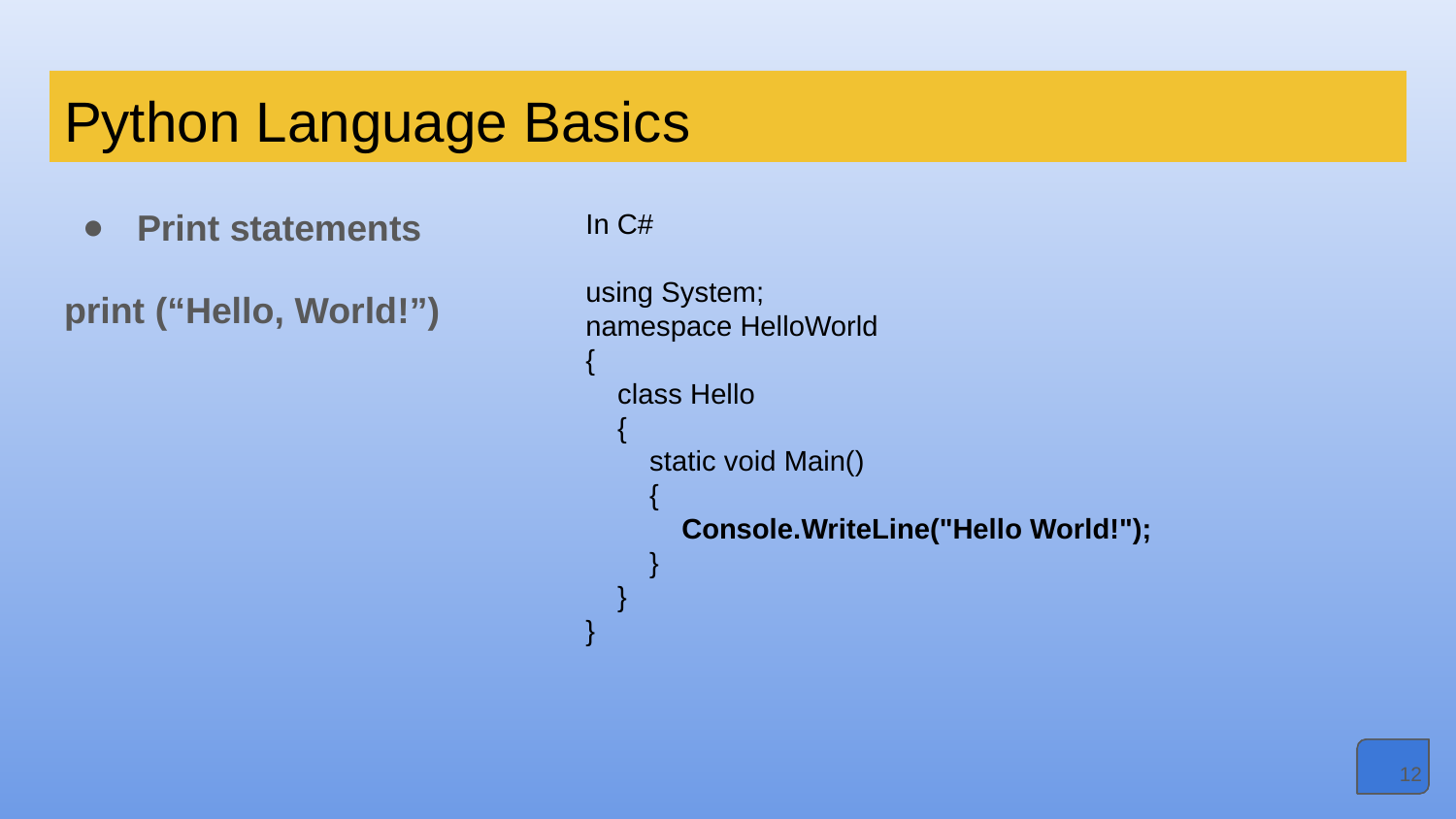

# Python Language Basics
Print statements
print (“Hello, World!”)

In C#
using System;
namespace HelloWorld
{
    class Hello
    {
        static void Main()
        {
            Console.WriteLine("Hello World!");
        }
    }
}

12